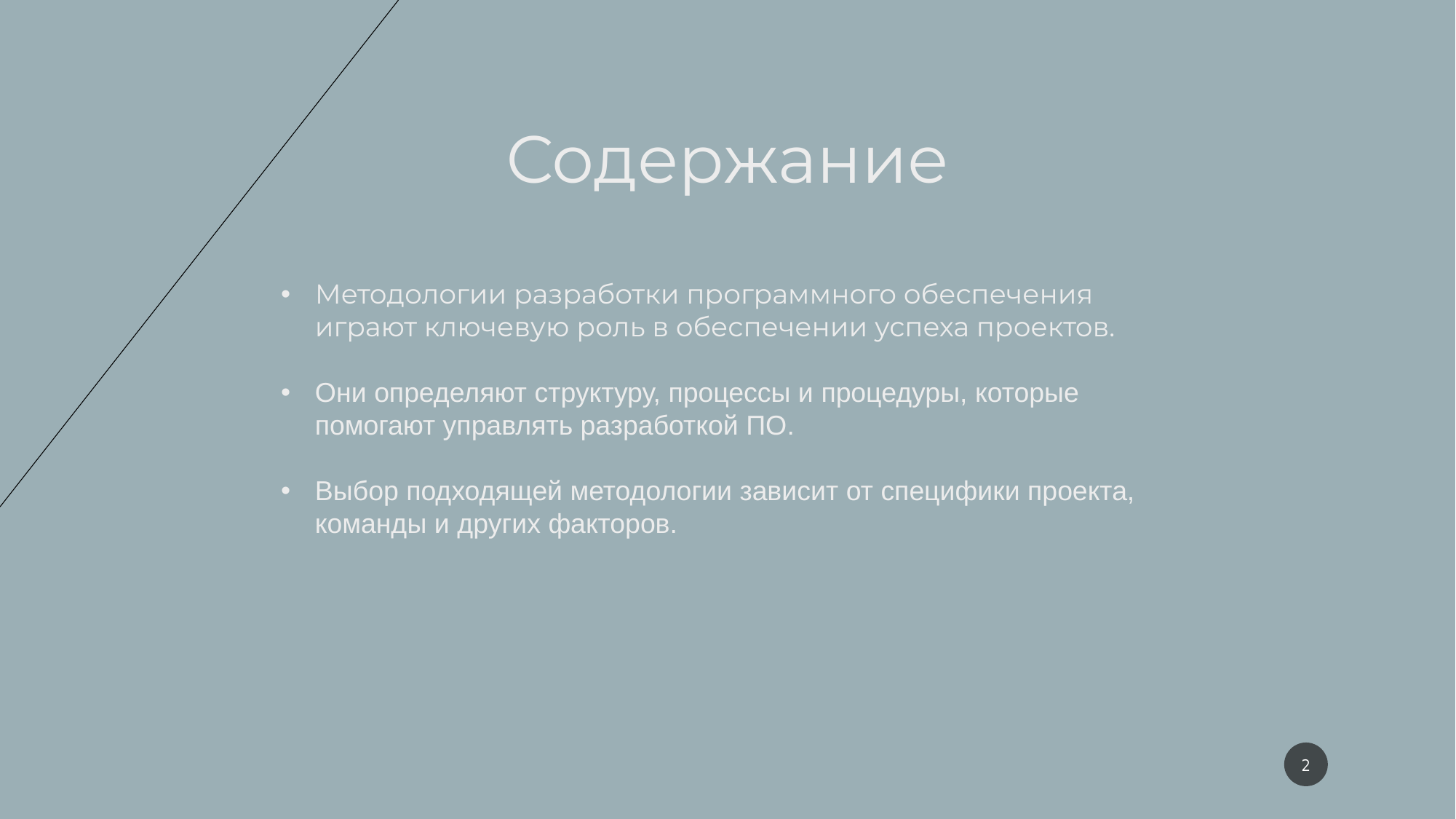

Содержание
Методологии разработки программного обеспечения играют ключевую роль в обеспечении успеха проектов.

Они определяют структуру, процессы и процедуры, которые помогают управлять разработкой ПО.

Выбор подходящей методологии зависит от специфики проекта, команды и других факторов.
2